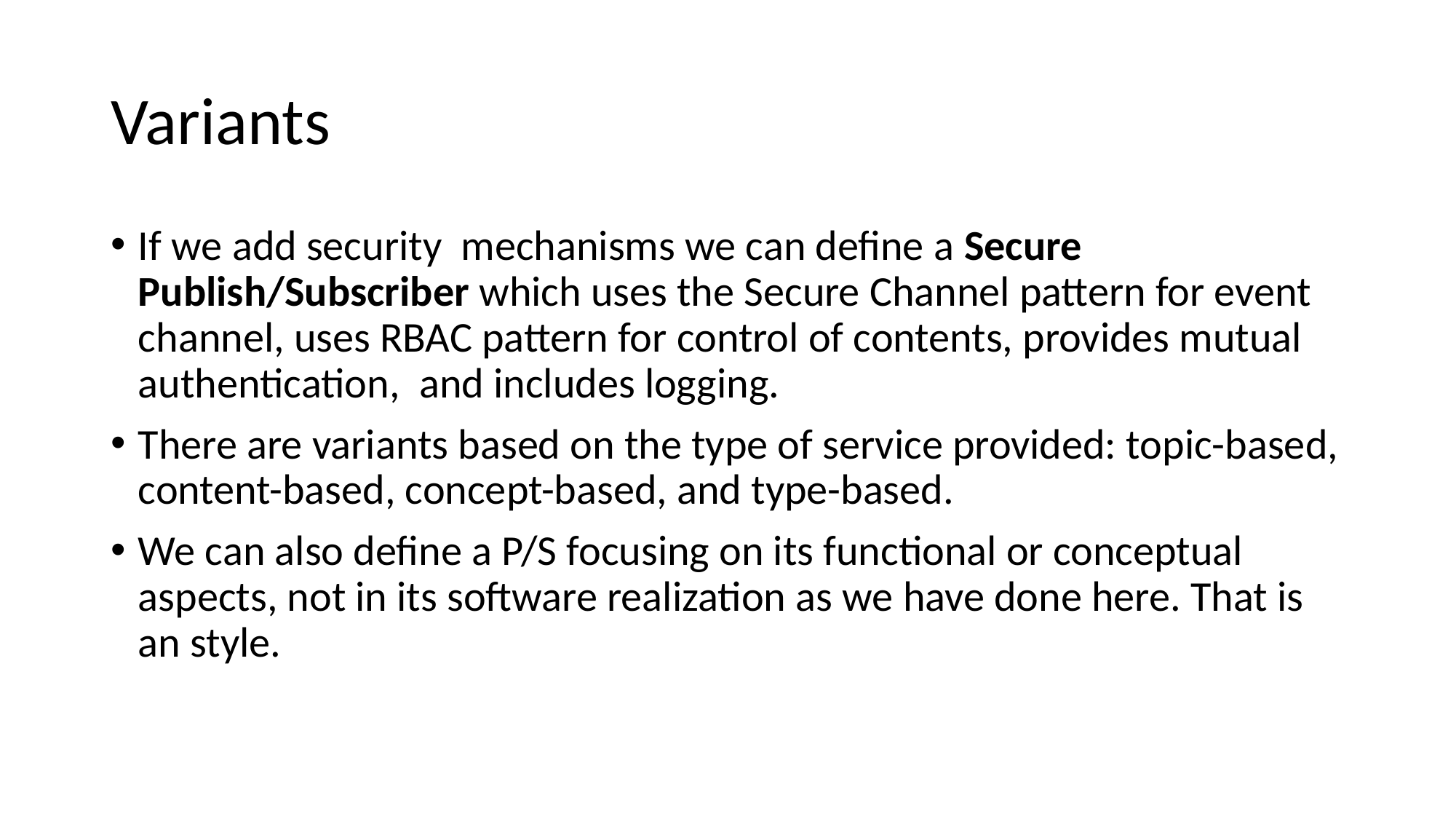

# Variants
If we add security  mechanisms we can define a Secure Publish/Subscriber which uses the Secure Channel pattern for event channel, uses RBAC pattern for control of contents, provides mutual authentication,  and includes logging.
There are variants based on the type of service provided: topic-based, content-based, concept-based, and type-based.
We can also define a P/S focusing on its functional or conceptual aspects, not in its software realization as we have done here. That is an style.